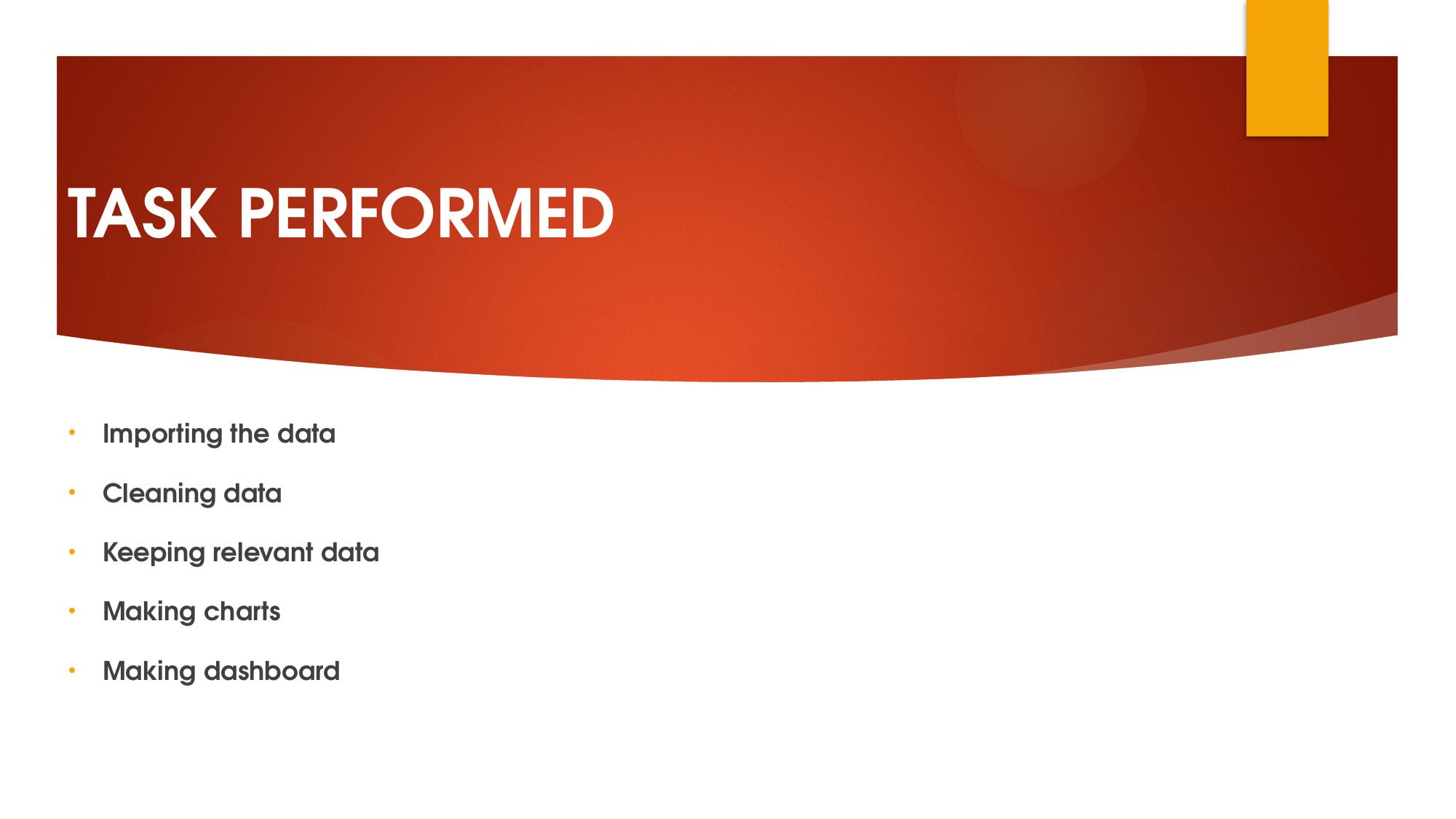

# TASK PERFORMED
Importing the data
Cleaning data
Keeping relevant data
Making charts
Making dashboard